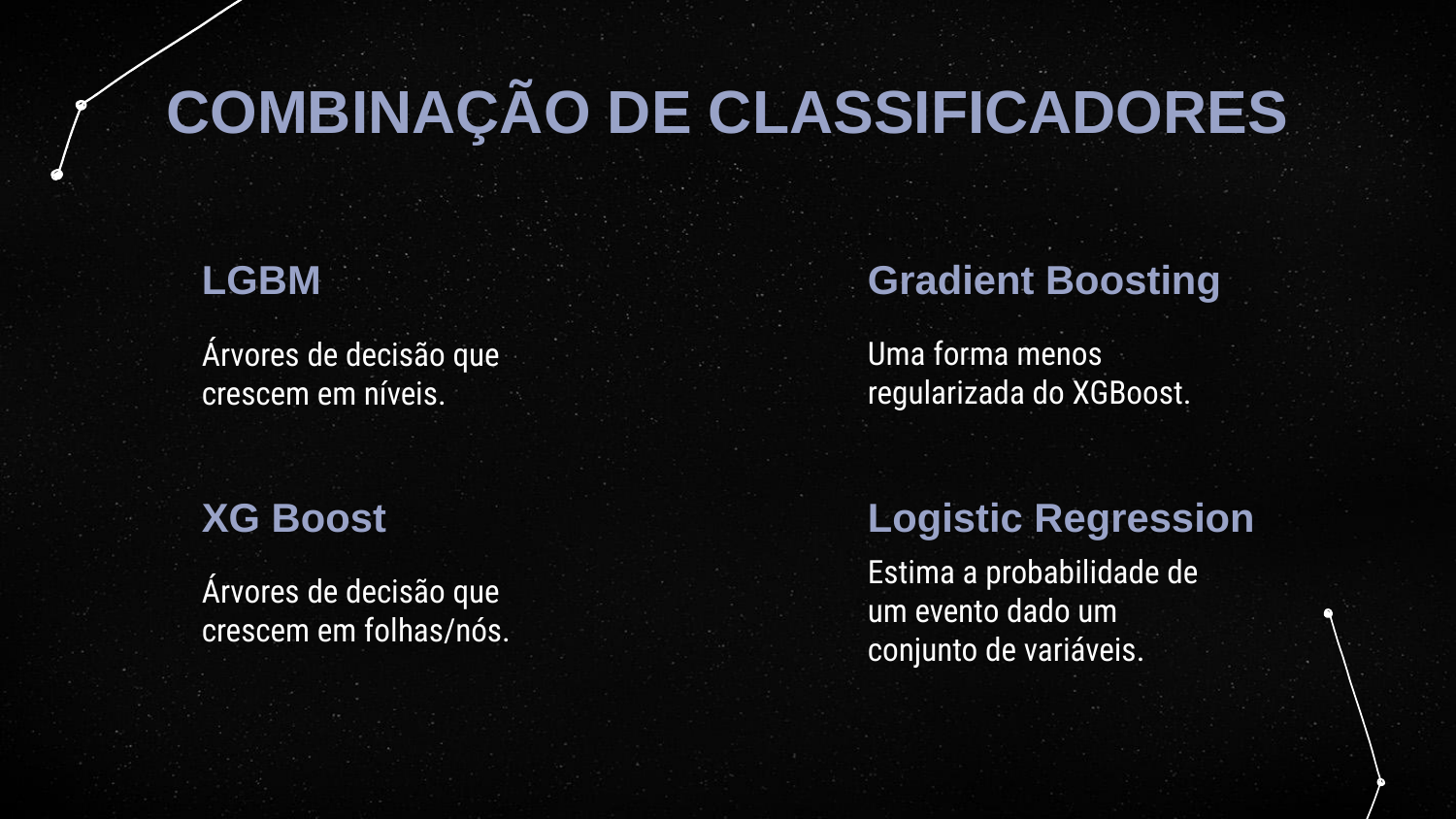

# COMBINAÇÃO DE CLASSIFICADORES
Gradient Boosting
LGBM
Uma forma menos regularizada do XGBoost.
Árvores de decisão que crescem em níveis.
XG Boost
Logistic Regression
Árvores de decisão que crescem em folhas/nós.
Estima a probabilidade de um evento dado um conjunto de variáveis.